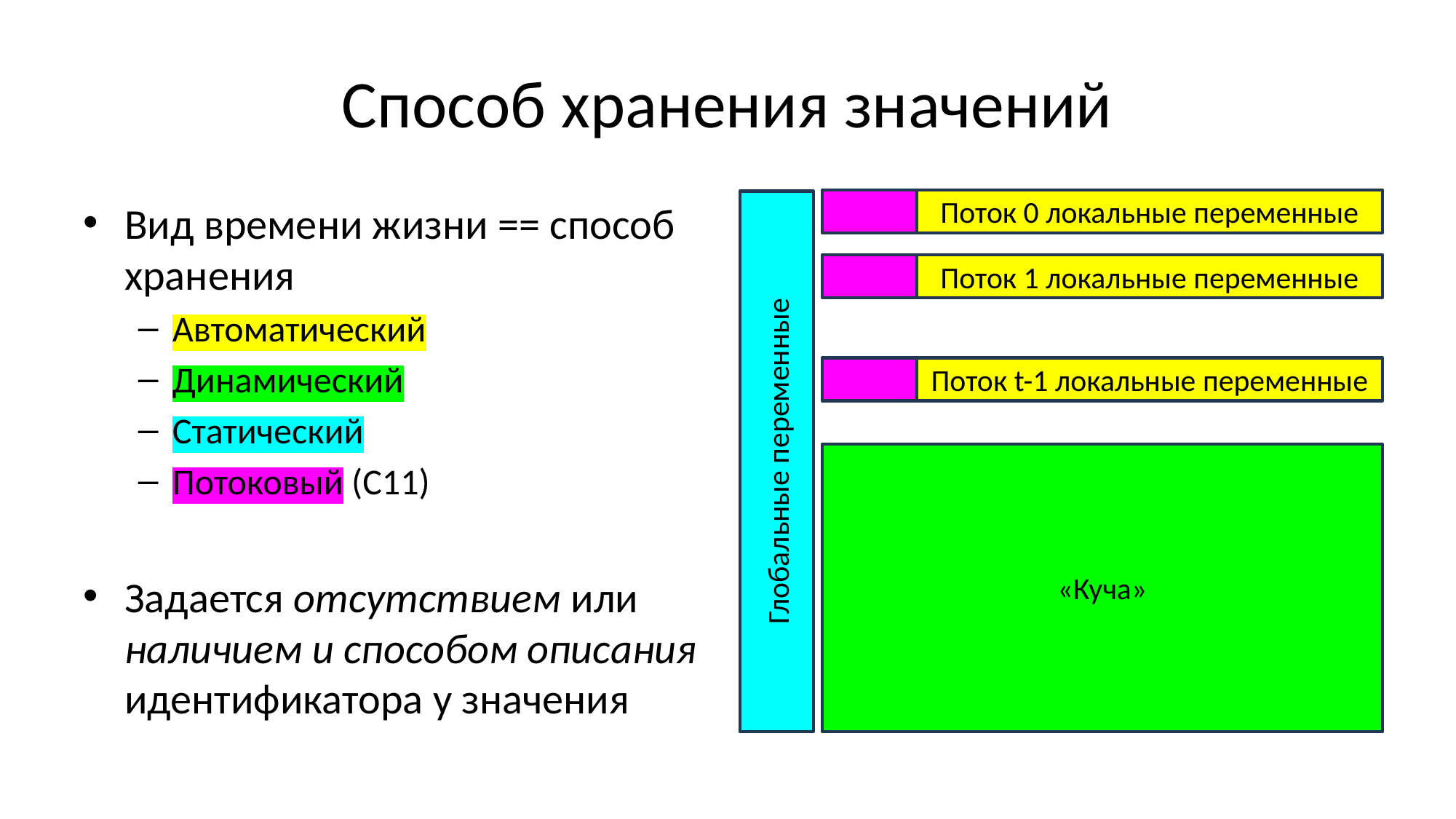

# Способ хранения значений

Поток 0 локальные переменные
Вид времени жизни == способ хранения
Автоматический
Динамический
Статический
Потоковый (C11)

Задается отсутствием или наличием и способом описания идентификатора у значения

Глобальные переменные

Поток 1 локальные переменные

Поток t-1 локальные переменные
«Куча»